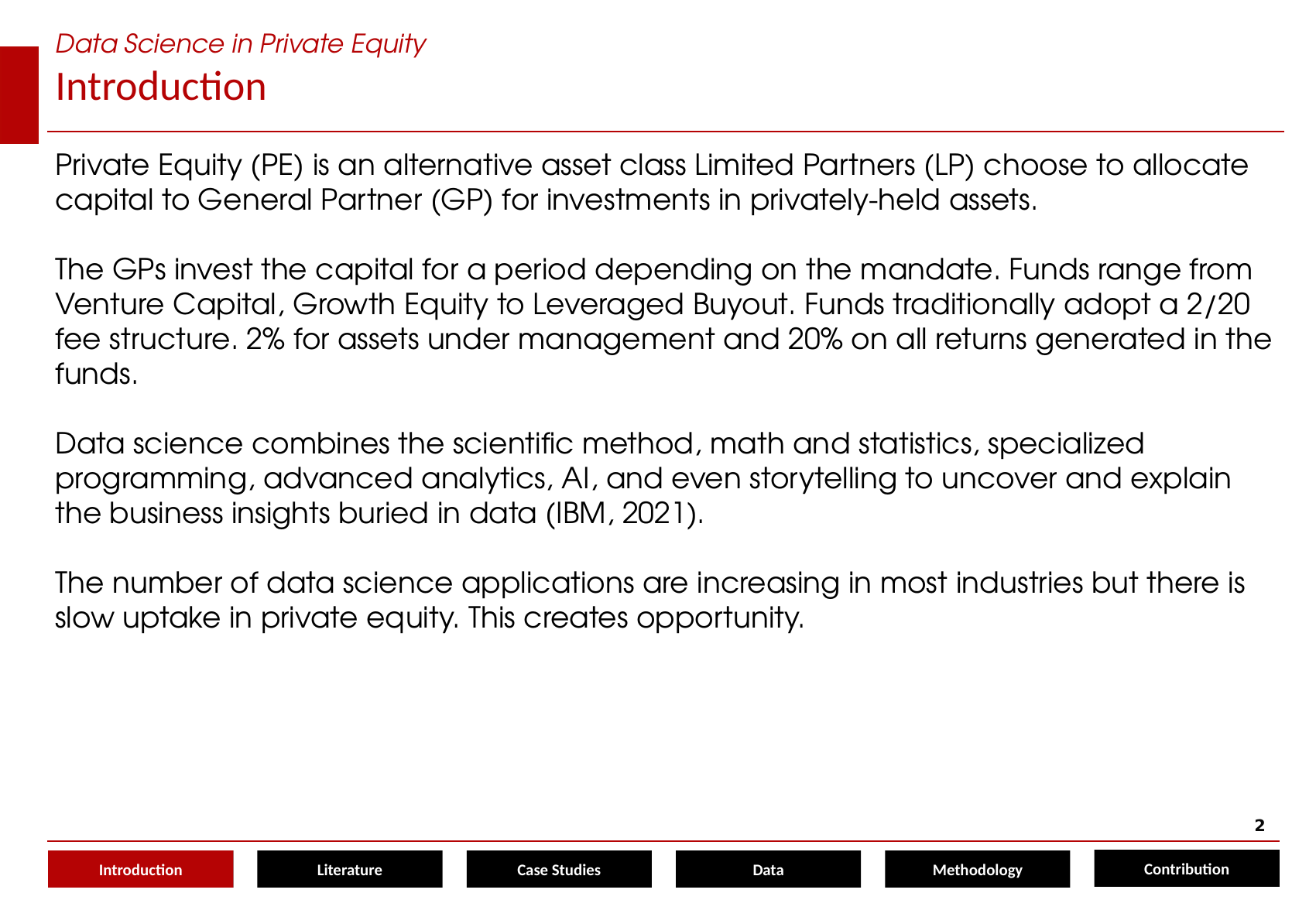

Data Science in Private Equity
# Introduction
Private Equity (PE) is an alternative asset class Limited Partners (LP) choose to allocate capital to General Partner (GP) for investments in privately-held assets.

The GPs invest the capital for a period depending on the mandate. Funds range from Venture Capital, Growth Equity to Leveraged Buyout. Funds traditionally adopt a 2/20 fee structure. 2% for assets under management and 20% on all returns generated in the funds.

Data science combines the scientific method, math and statistics, specialized programming, advanced analytics, AI, and even storytelling to uncover and explain the business insights buried in data (IBM, 2021).

The number of data science applications are increasing in most industries but there is slow uptake in private equity. This creates opportunity.